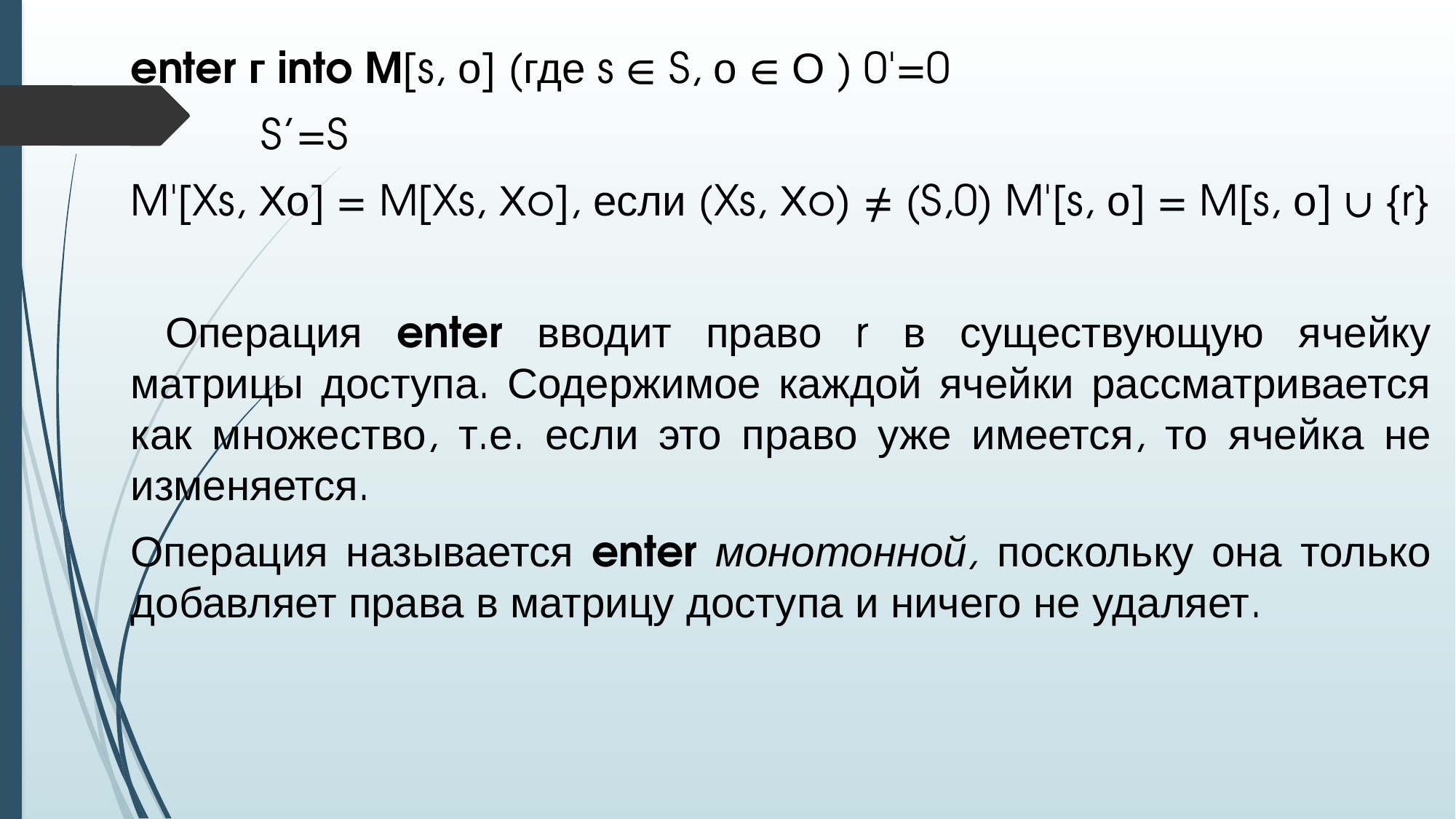

enter г into M[s, о] (где s ∈ S, о ∈ О ) 0'=0
           S’=S
M'[Xs, Хо] = M[Xs, Хo], если (Xs, Хo) ≠ (S,0) M'[s, о] = M[s, о] ∪ {r}

 Операция enter вводит право r в существующую ячейку матрицы доступа. Содержимое каждой ячейки рассматривается как множество, т.е. если это право уже имеется, то ячейка не изменяется.
Операция называется enter монотонной, поскольку она только добавляет права в матрицу доступа и ничего не удаляет.